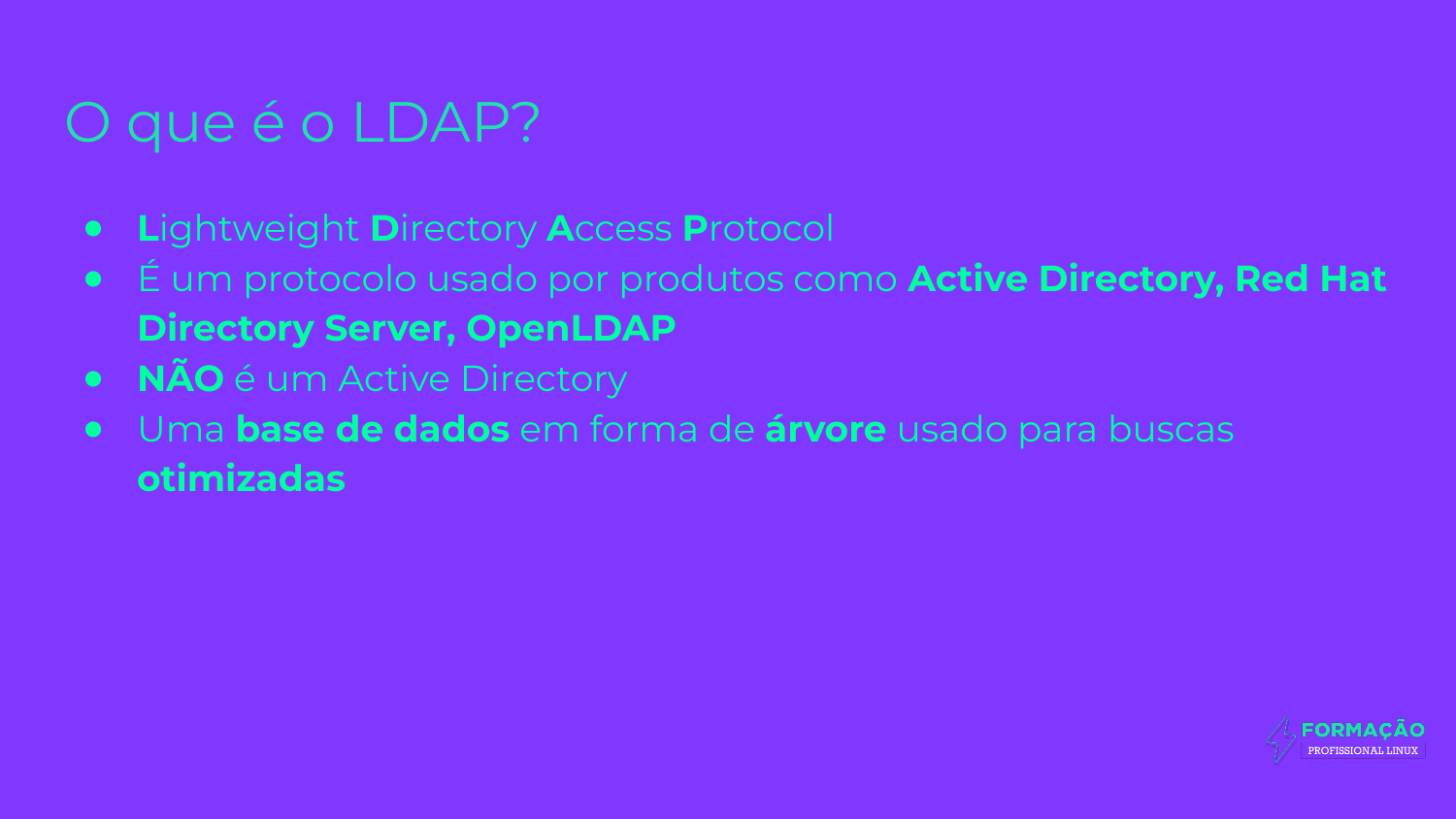

# O que é o LDAP?
Lightweight Directory Access Protocol
É um protocolo usado por produtos como Active Directory, Red Hat Directory Server, OpenLDAP
NÃO é um Active Directory
Uma base de dados em forma de árvore usado para buscas otimizadas